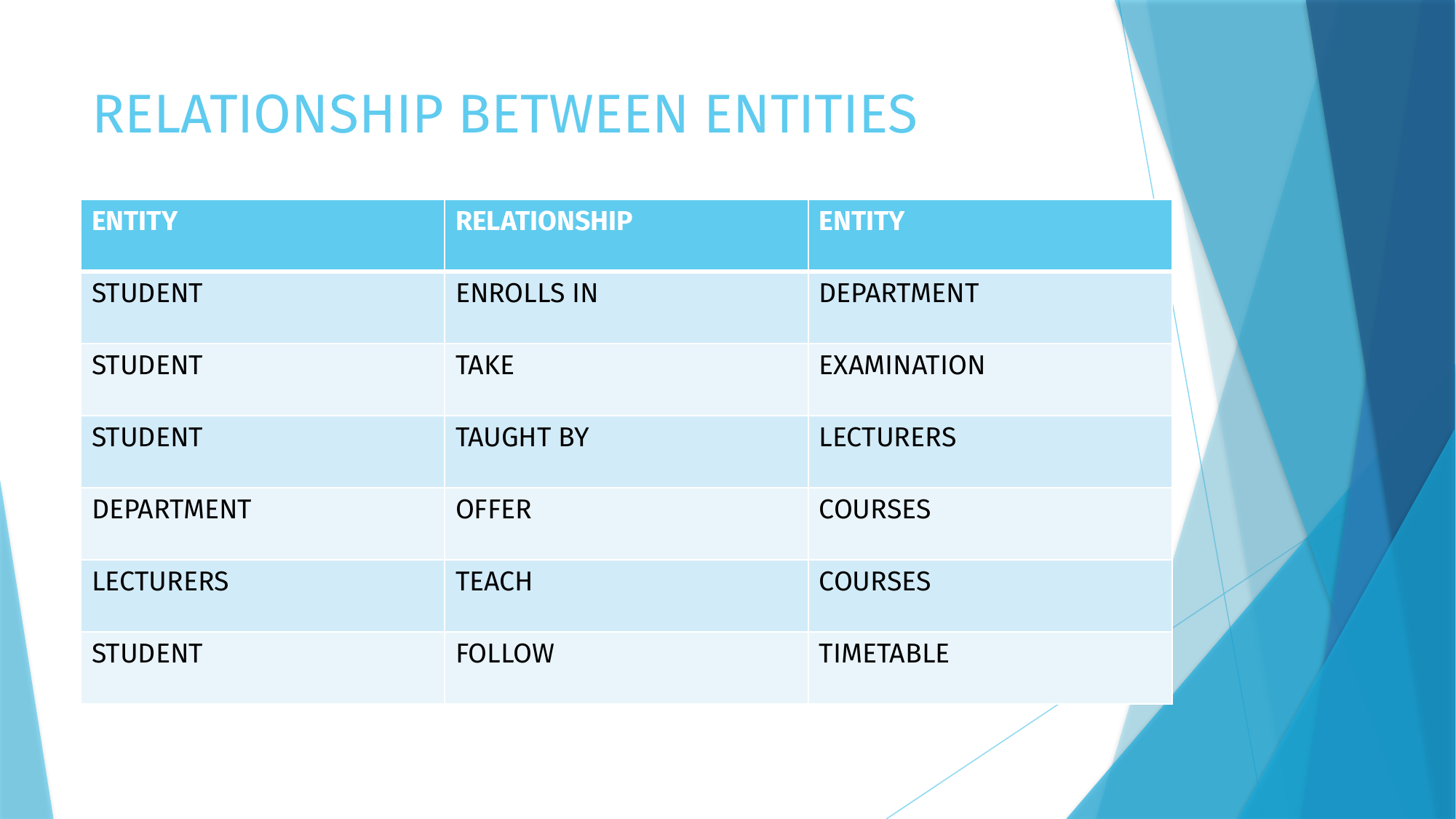

# RELATIONSHIP BETWEEN ENTITIES
| ENTITY | RELATIONSHIP | ENTITY |
| --- | --- | --- |
| STUDENT | ENROLLS IN | DEPARTMENT |
| STUDENT | TAKE | EXAMINATION |
| STUDENT | TAUGHT BY | LECTURERS |
| DEPARTMENT | OFFER | COURSES |
| LECTURERS | TEACH | COURSES |
| STUDENT | FOLLOW | TIMETABLE |